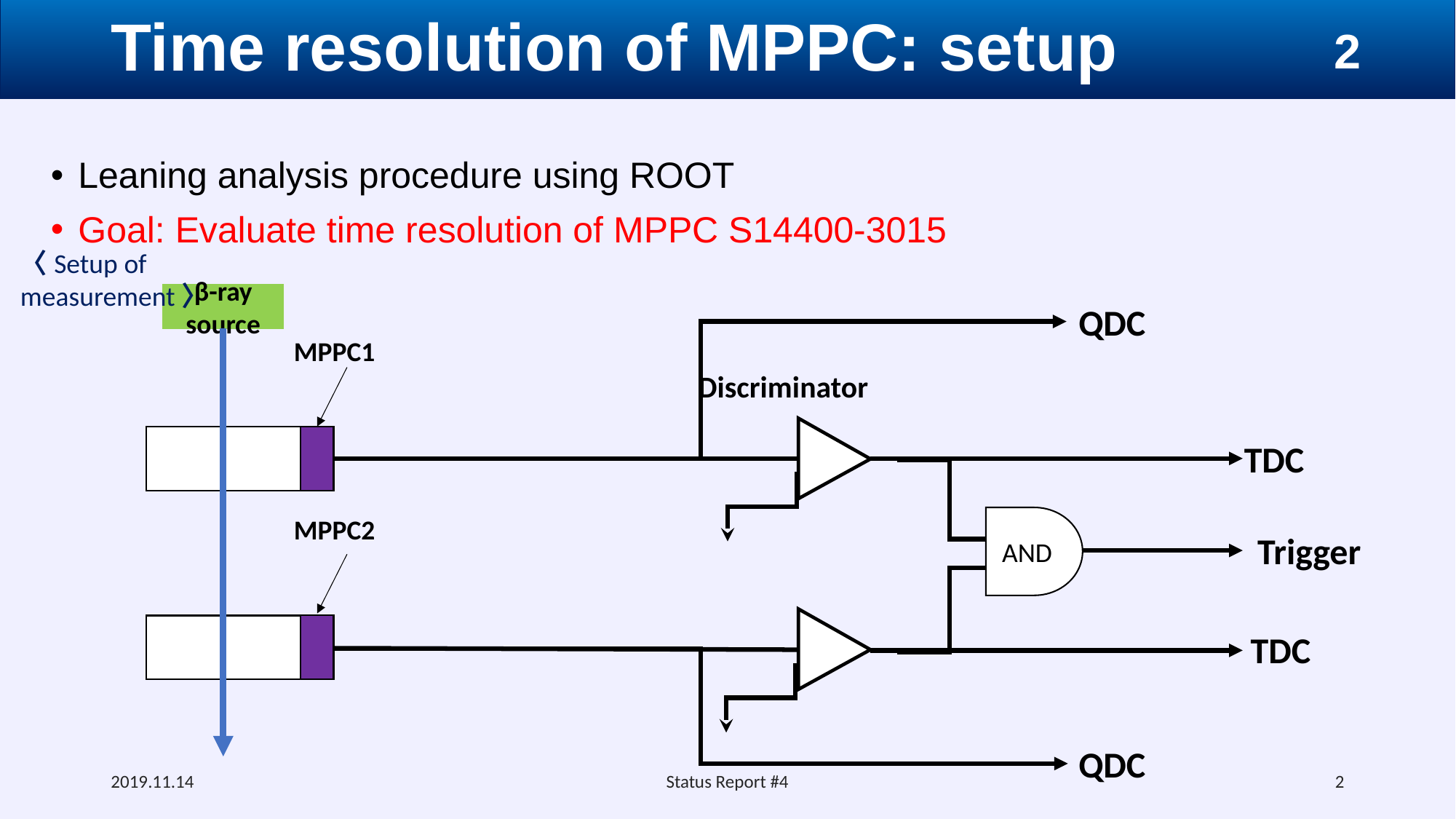

# Time resolution of MPPC: setup
Leaning analysis procedure using ROOT
Goal: Evaluate time resolution of MPPC S14400-3015

〈Setup of measurement〉
β-ray source
QDC
MPPC1
Discriminator

TDC
MPPC2
AND
Trigger

TDC
QDC
2019.11.14
Status Report #4
2